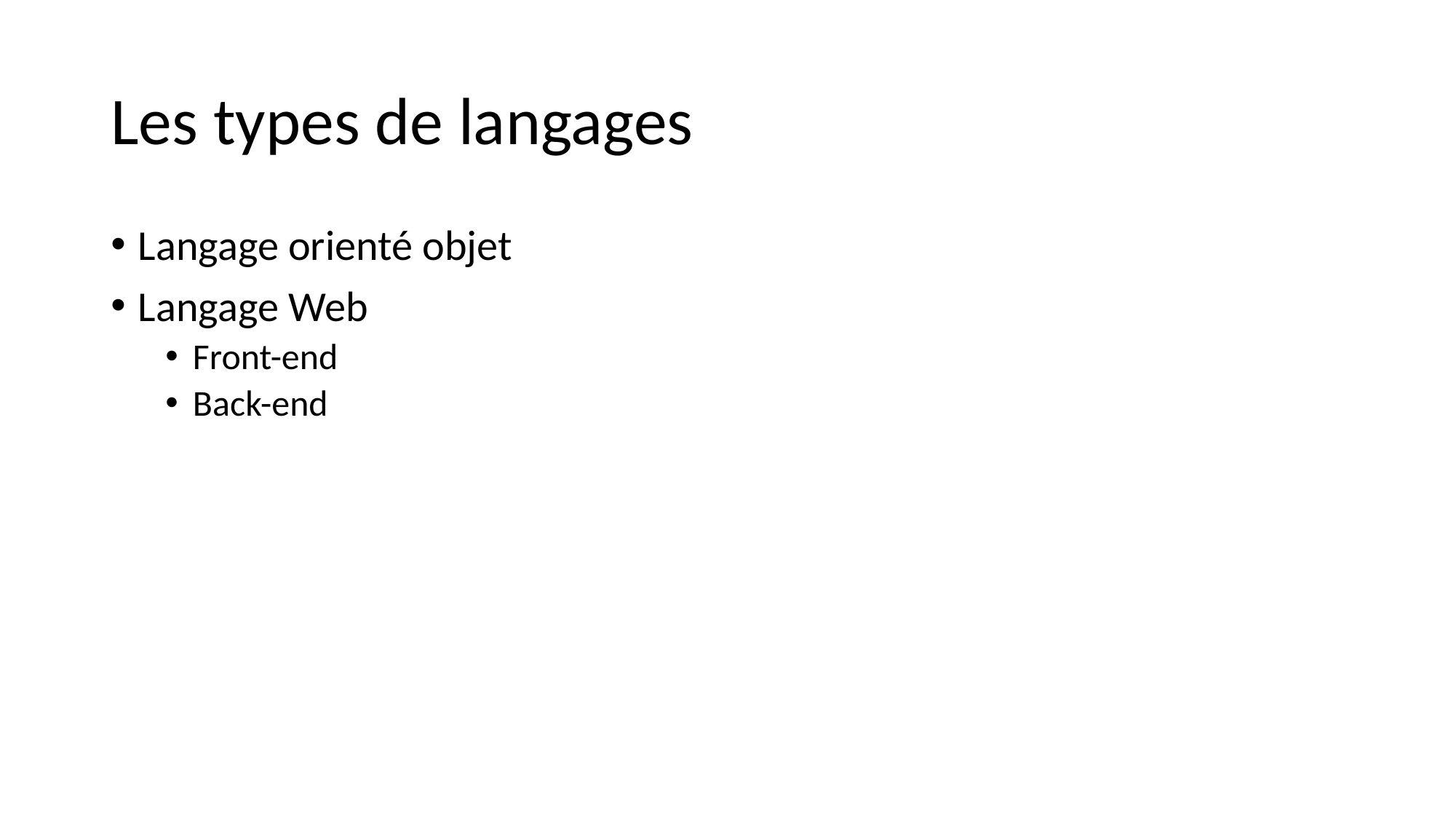

# Les types de langages
Langage orienté objet
Langage Web
Front-end
Back-end